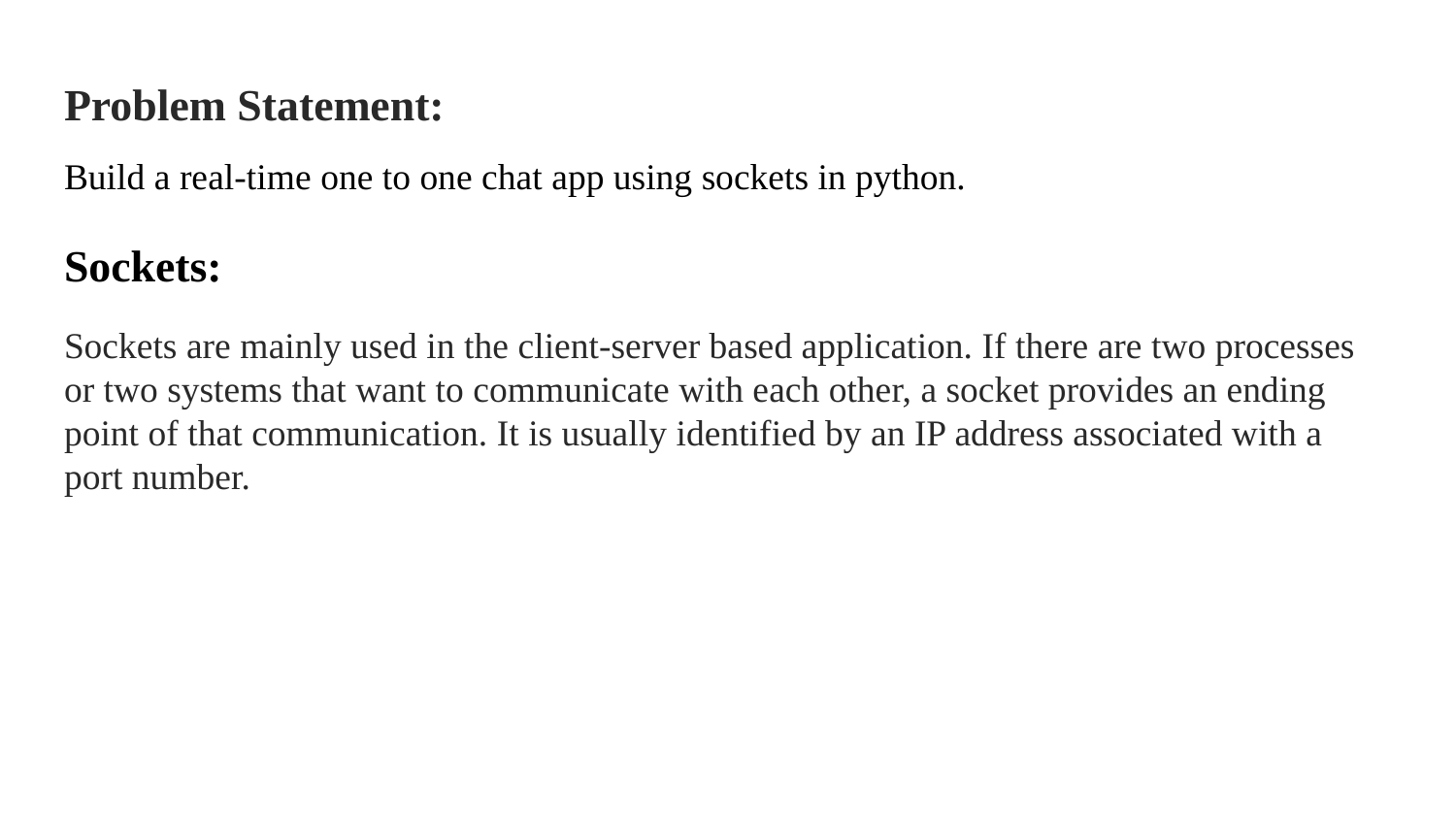

Problem Statement:
Build a real-time one to one chat app using sockets in python.
Sockets:
Sockets are mainly used in the client-server based application. If there are two processes or two systems that want to communicate with each other, a socket provides an ending point of that communication. It is usually identified by an IP address associated with a port number.